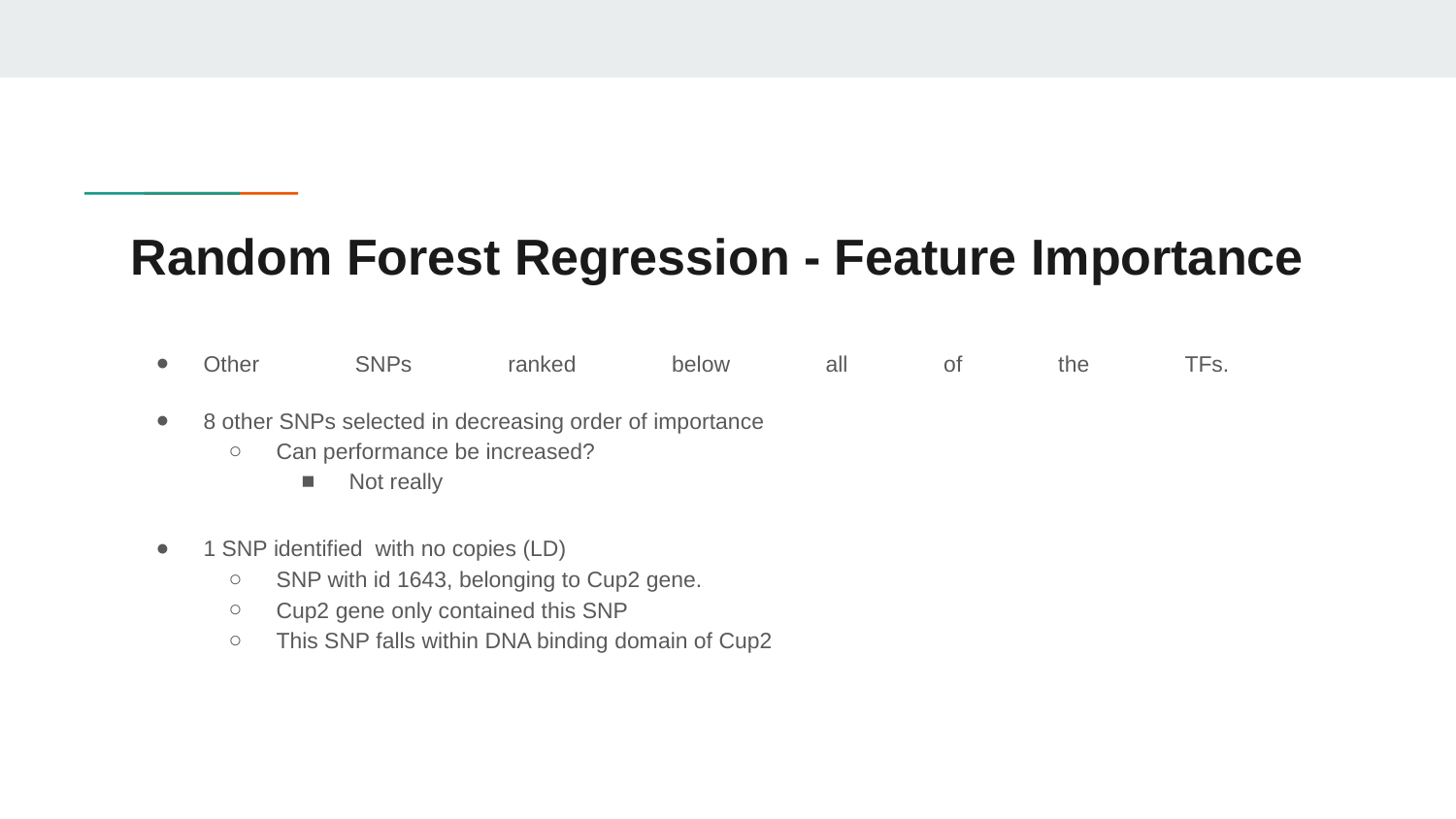

# Random Forest Regression - Feature Importance

Other SNPs ranked below all of the TFs.
8 other SNPs selected in decreasing order of importance
Can performance be increased?
Not really

1 SNP identified  with no copies (LD)
SNP with id 1643, belonging to Cup2 gene.
Cup2 gene only contained this SNP
This SNP falls within DNA binding domain of Cup2